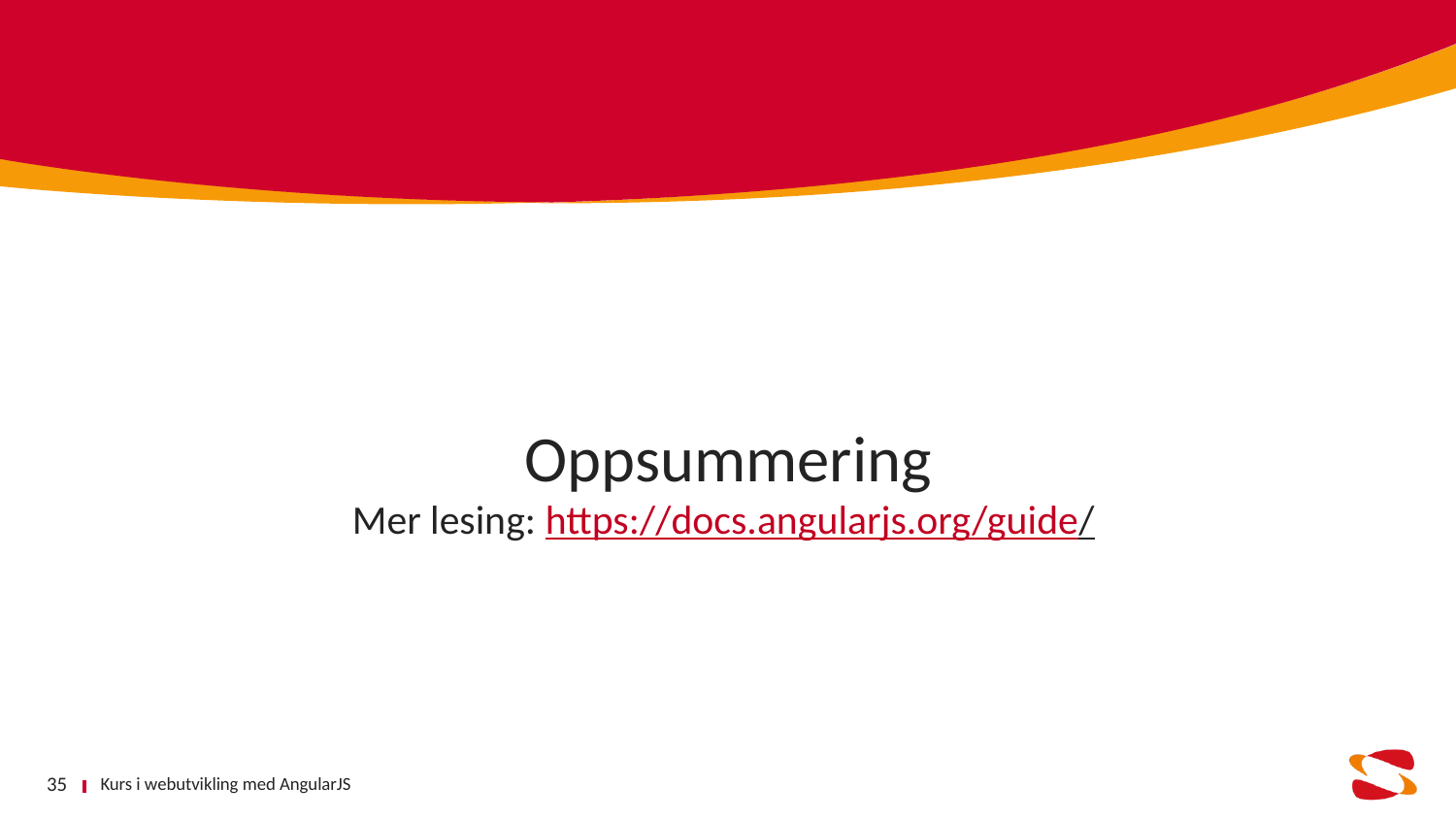

Oppsummering
Mer lesing: https://docs.angularjs.org/guide/
Kurs i webutvikling med AngularJS
35